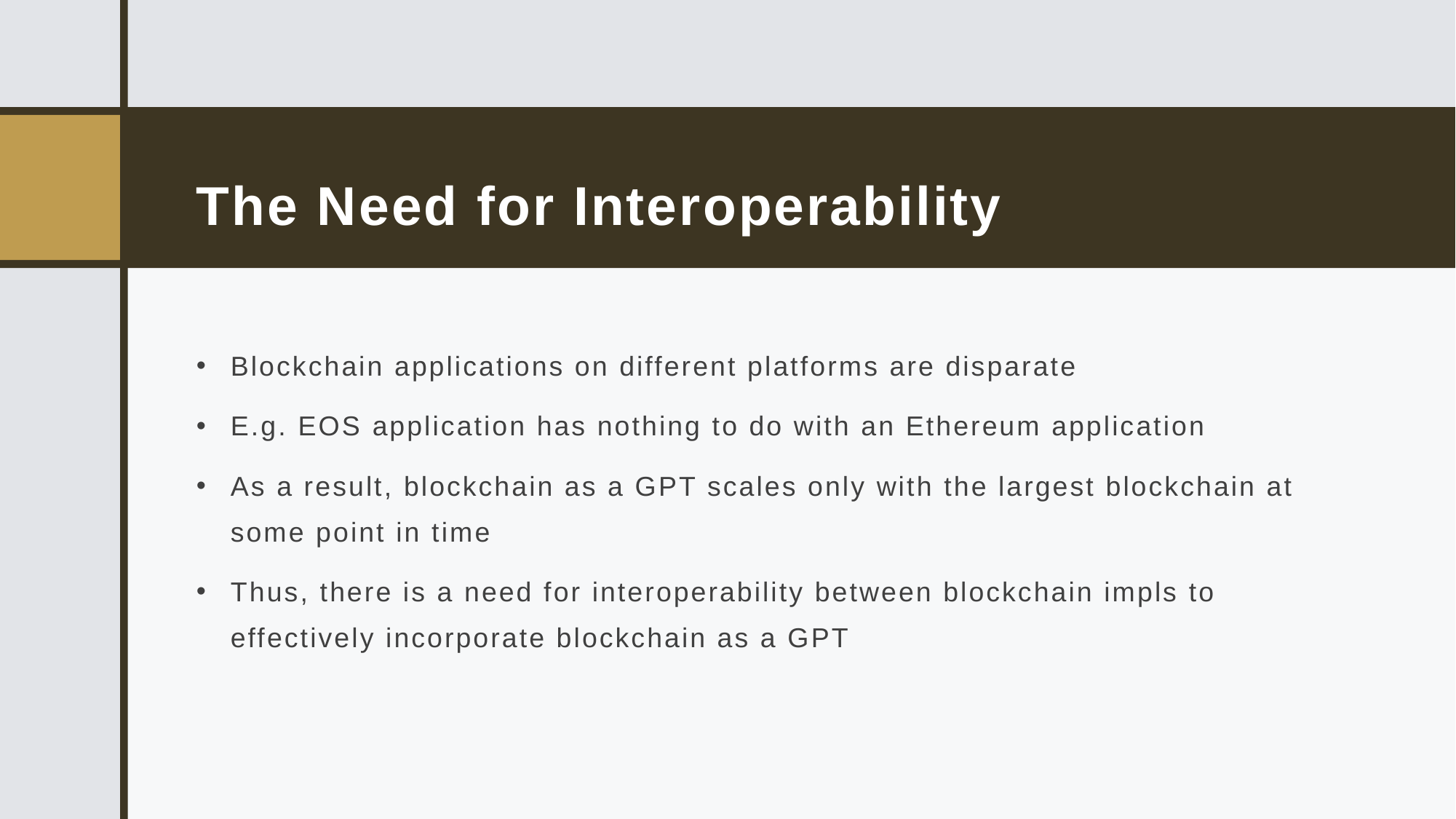

# The Need for Interoperability

Blockchain applications on different platforms are disparate
E.g. EOS application has nothing to do with an Ethereum application
As a result, blockchain as a GPT scales only with the largest blockchain at some point in time
Thus, there is a need for interoperability between blockchain impls to effectively incorporate blockchain as a GPT